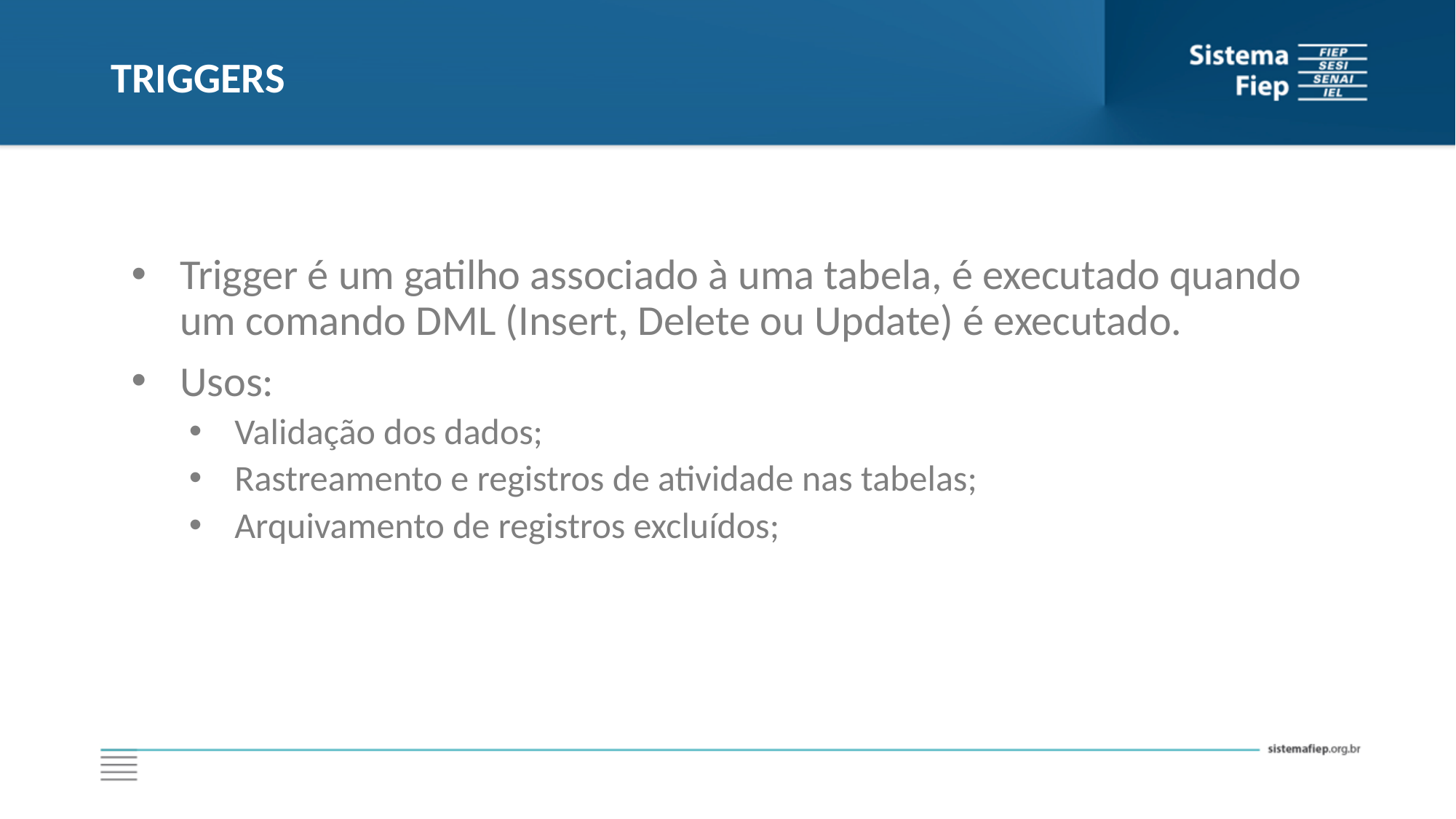

# TRIGGERS
Trigger é um gatilho associado à uma tabela, é executado quando um comando DML (Insert, Delete ou Update) é executado.
Usos:
Validação dos dados;
Rastreamento e registros de atividade nas tabelas;
Arquivamento de registros excluídos;